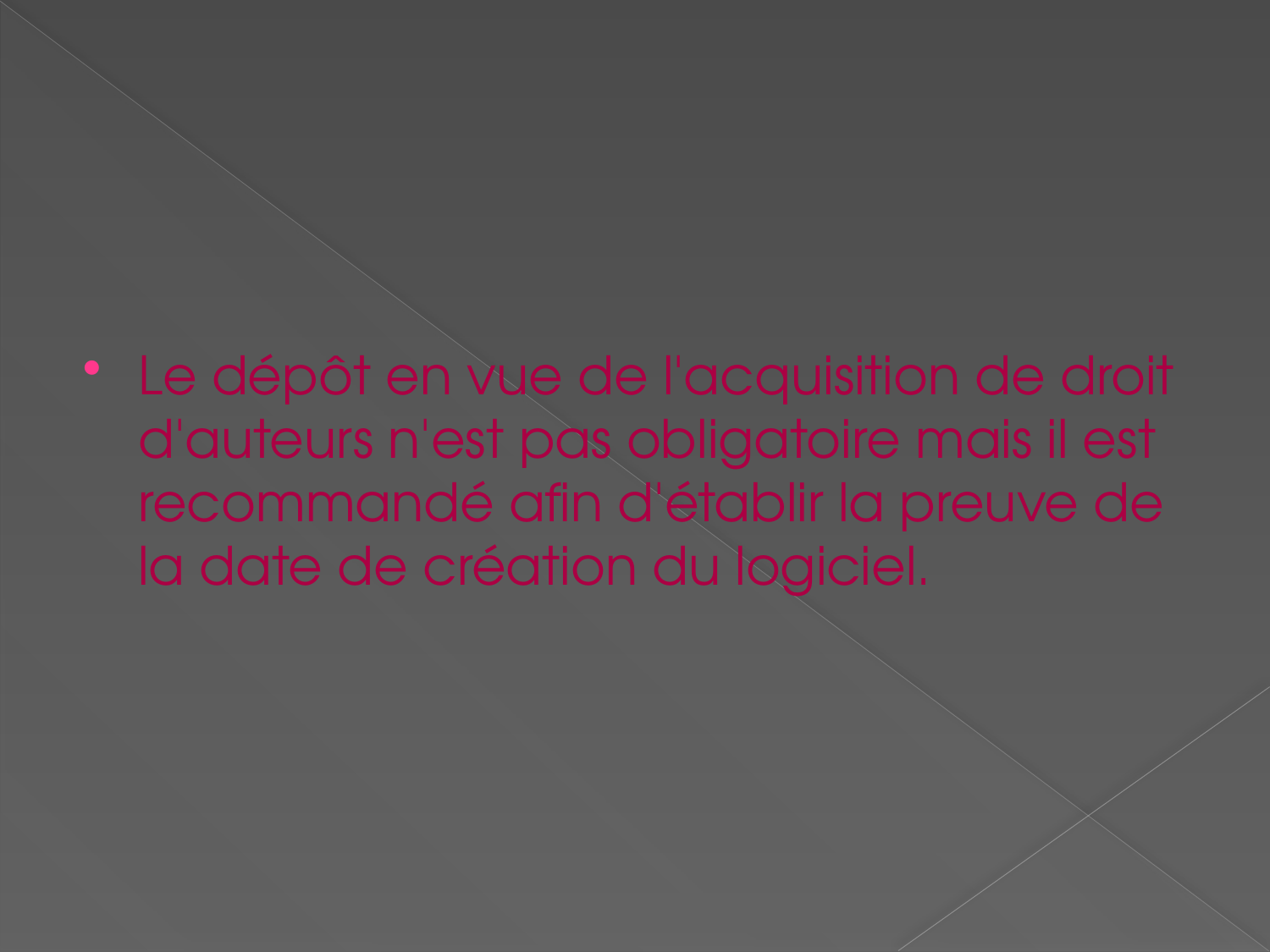

#

Le dépôt en vue de l'acquisition de droit d'auteurs n'est pas obligatoire mais il est recommandé afin d'établir la preuve de la date de création du logiciel.